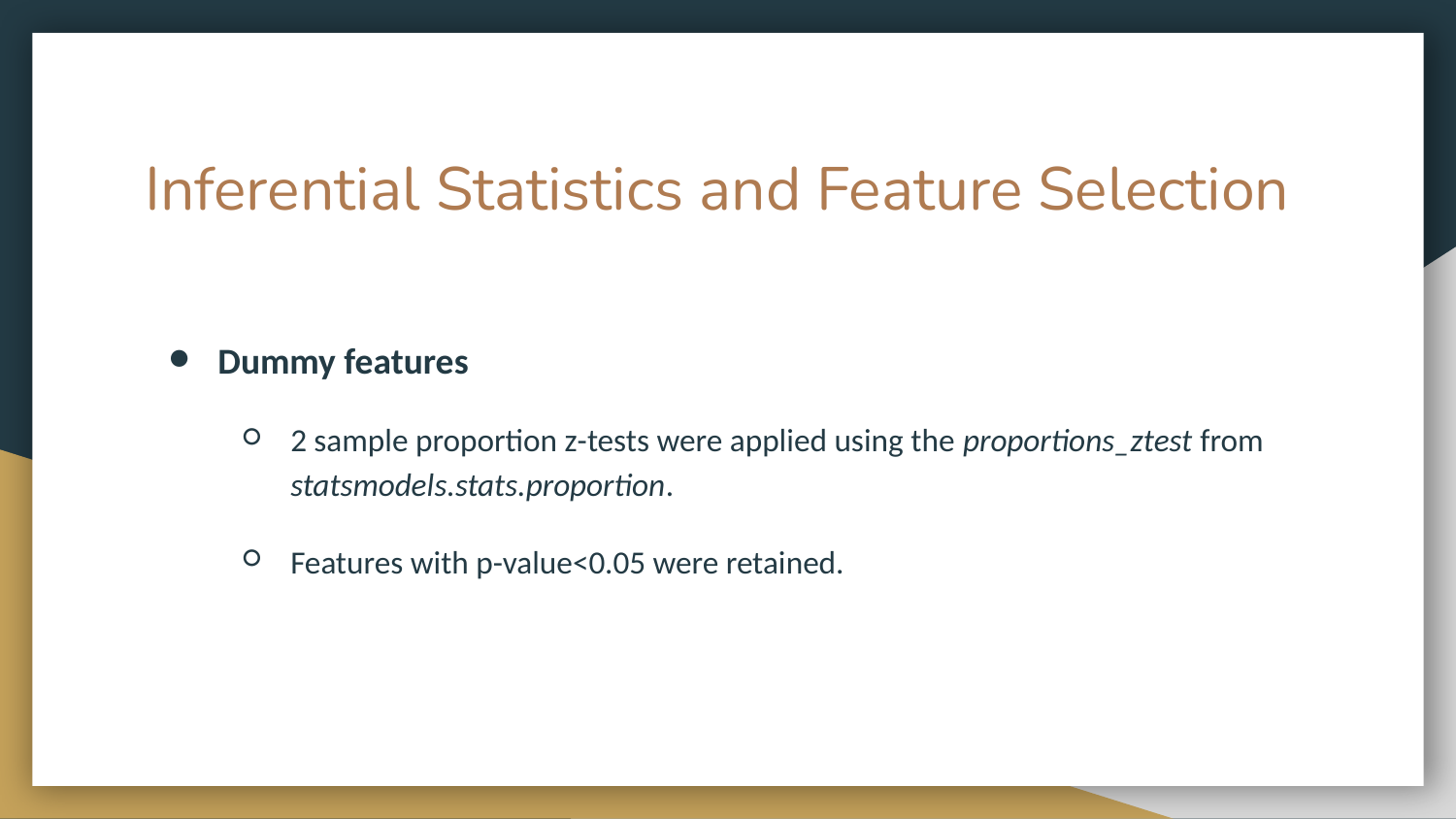

# Inferential Statistics and Feature Selection
Dummy features
2 sample proportion z-tests were applied using the proportions_ztest from statsmodels.stats.proportion.
Features with p-value<0.05 were retained.